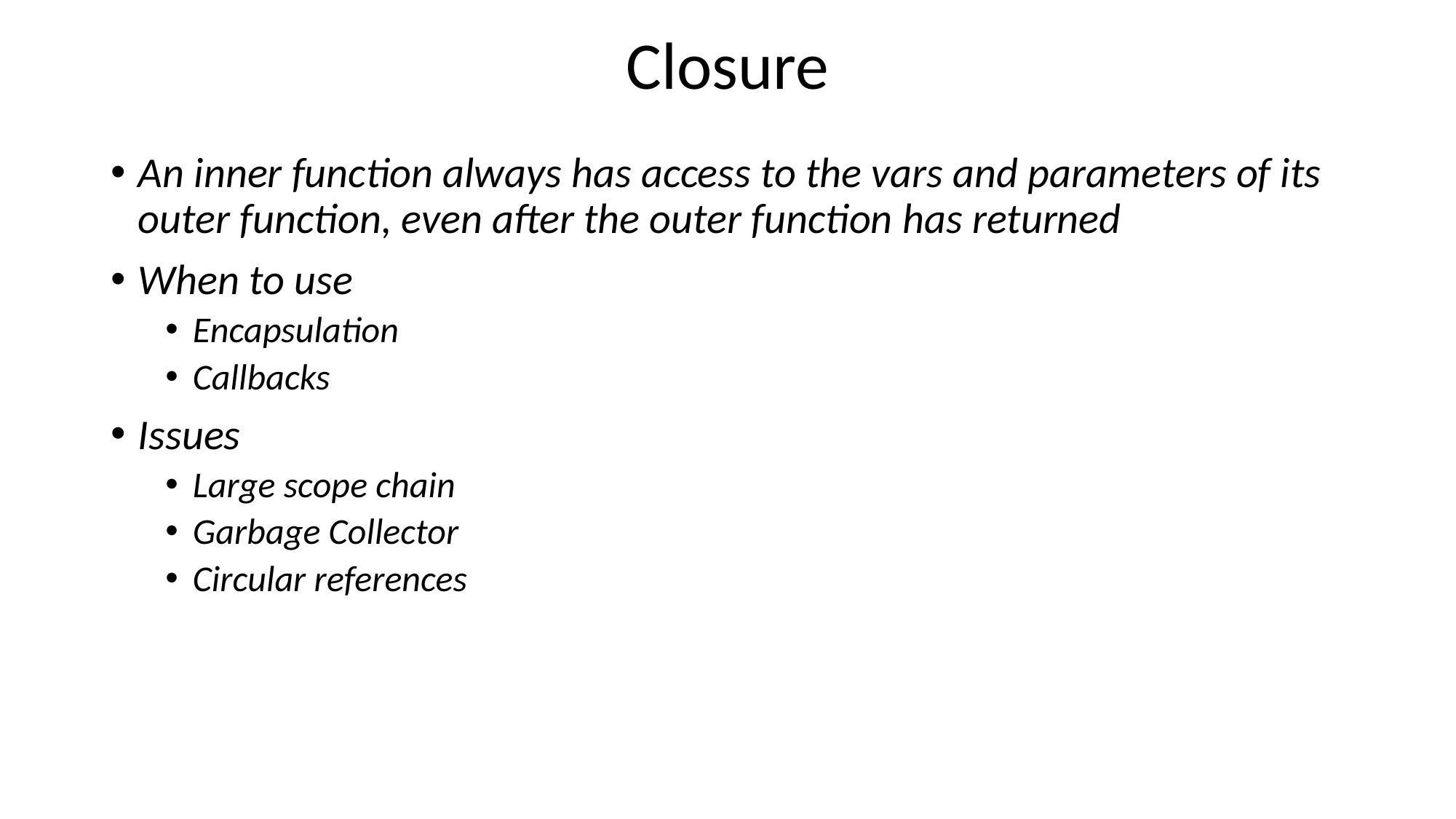

# Closure
An inner function always has access to the vars and parameters of its outer function, even after the outer function has returned
When to use
Encapsulation
Callbacks
Issues
Large scope chain
Garbage Collector
Circular references